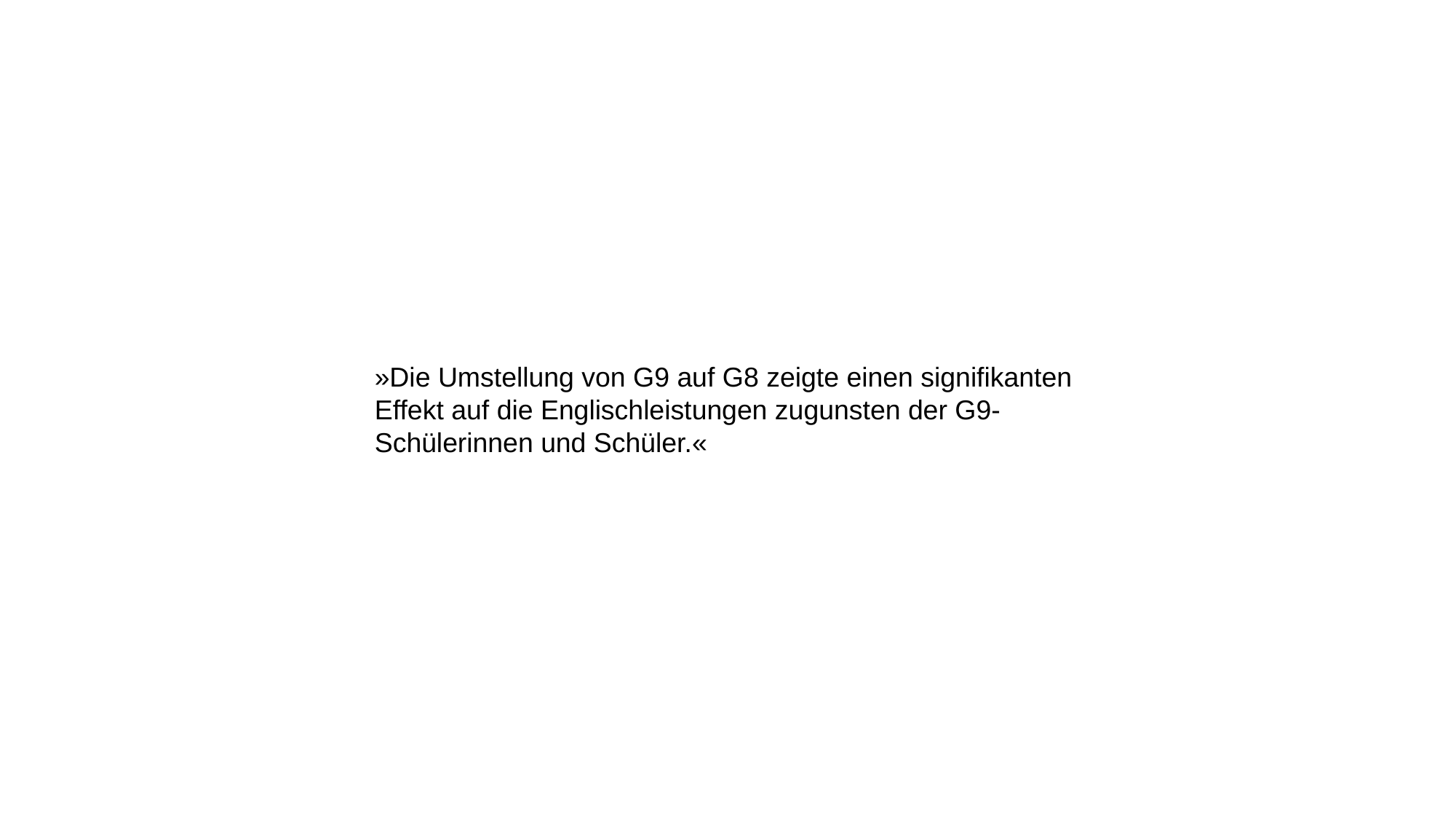

»Die Umstellung von G9 auf G8 zeigte einen signifikanten Effekt auf die Englischleistungen zugunsten der G9-Schülerinnen und Schüler.«